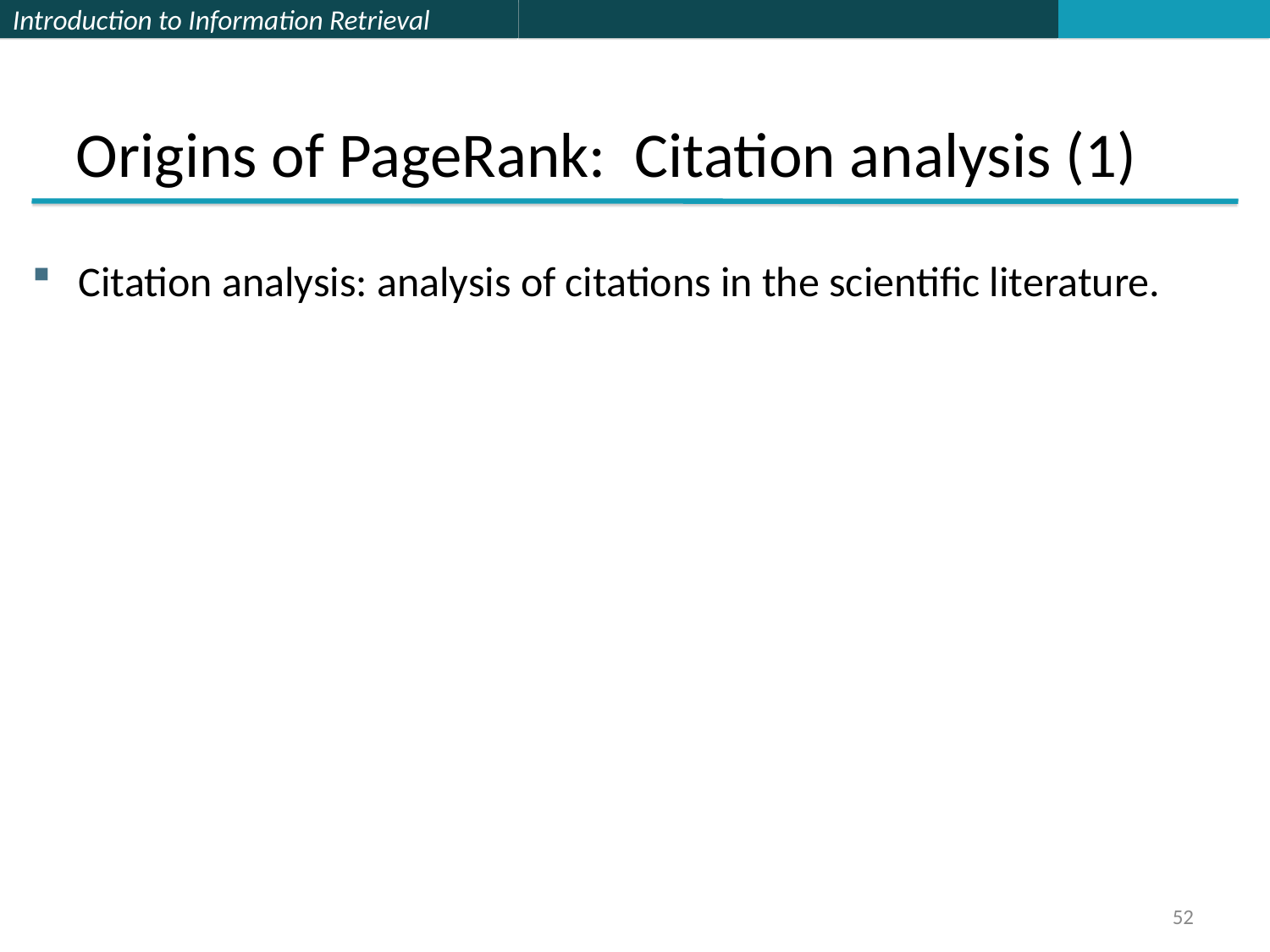

Origins of PageRank:  Citation analysis (1)
Citation analysis: analysis of citations in the scientific literature.

52